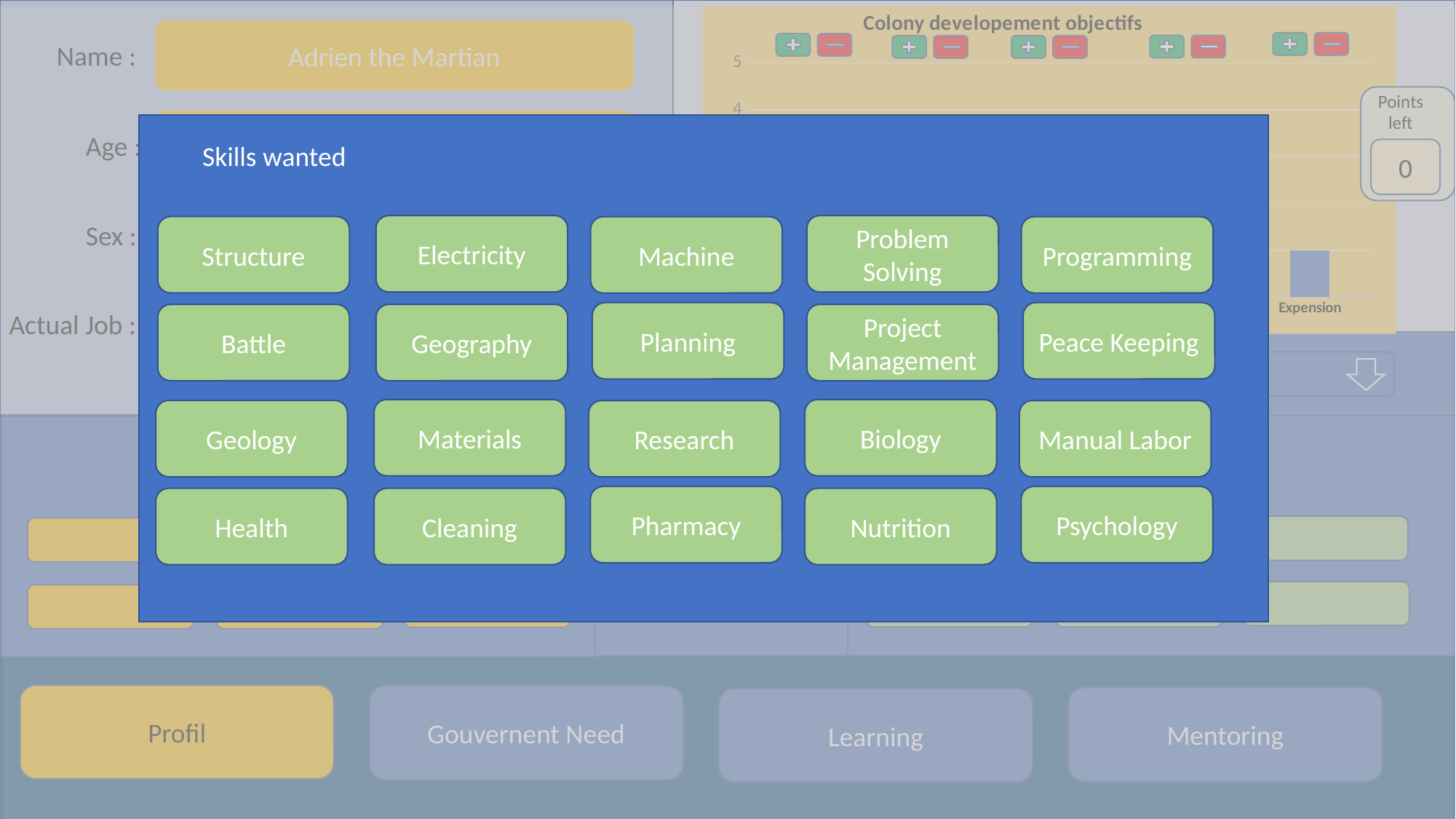

### Chart: Colony developement objectifs

| Category |  |
|---|---|
| Security | 3.0 |
| Wealth | 3.0 |
| Exploration | 1.0 |
| Innovation | 2.0 |
| Expension | 1.0 |
Adrien the Martian

Name :

Points left

35 years (earth cycles)

Skills wanted
Electricity
Problem Solving
Structure
Machine
Programming
Planning
Peace Keeping
Battle
Geography
Project Management
Materials
Biology
Geology
Research
Manual Labor
Pharmacy
Psychology
Health
Cleaning
Nutrition
Age :

0
Realy Big
Sex :
Job
Actual Job :

Aspiration:
Medic

Skills owned
Skills Whanted
Mentor

Profil
Gouvernent Need
Mentoring
Learning